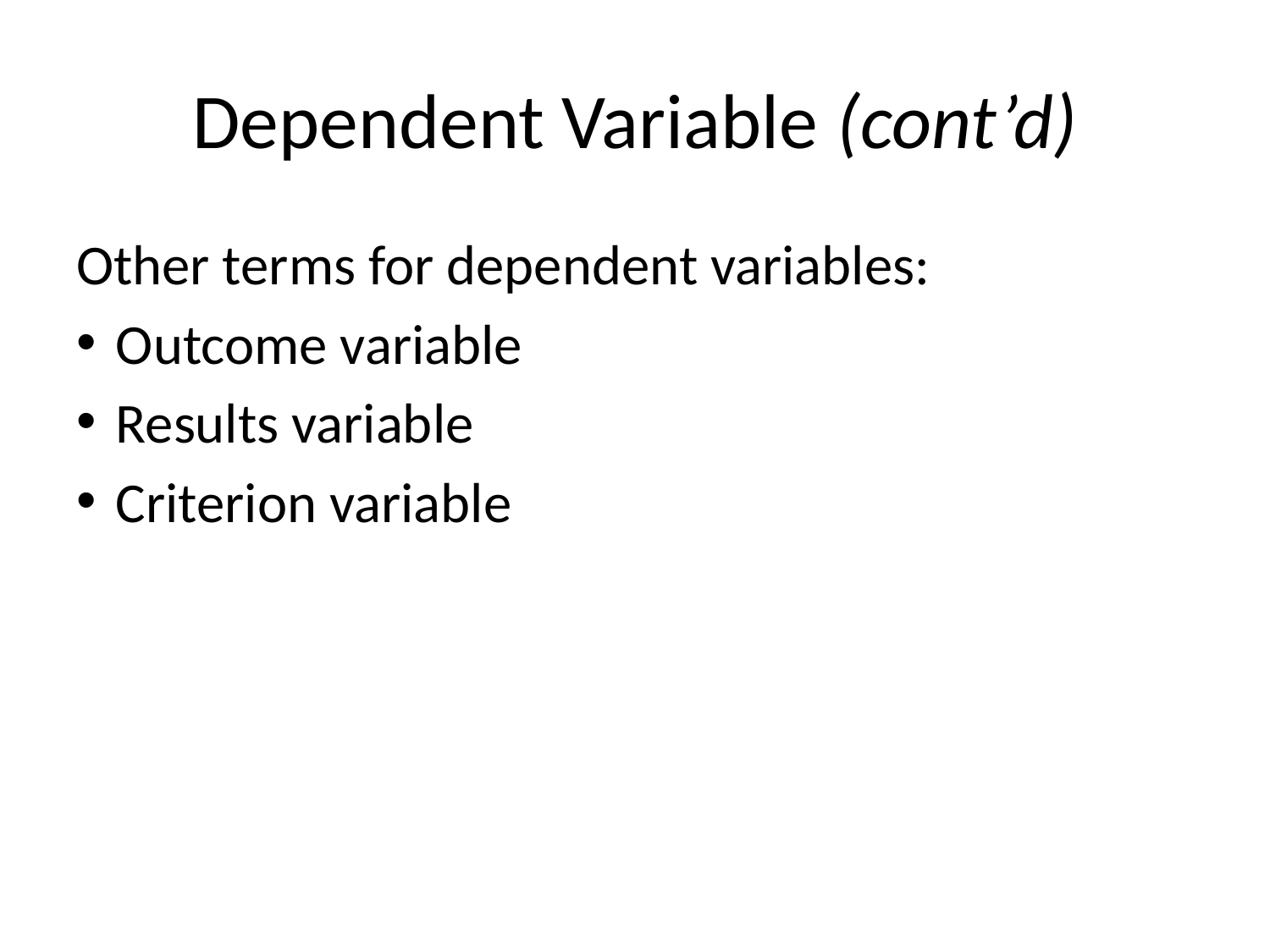

# Dependent Variable (cont’d)
Other terms for dependent variables:
Outcome variable
Results variable
Criterion variable